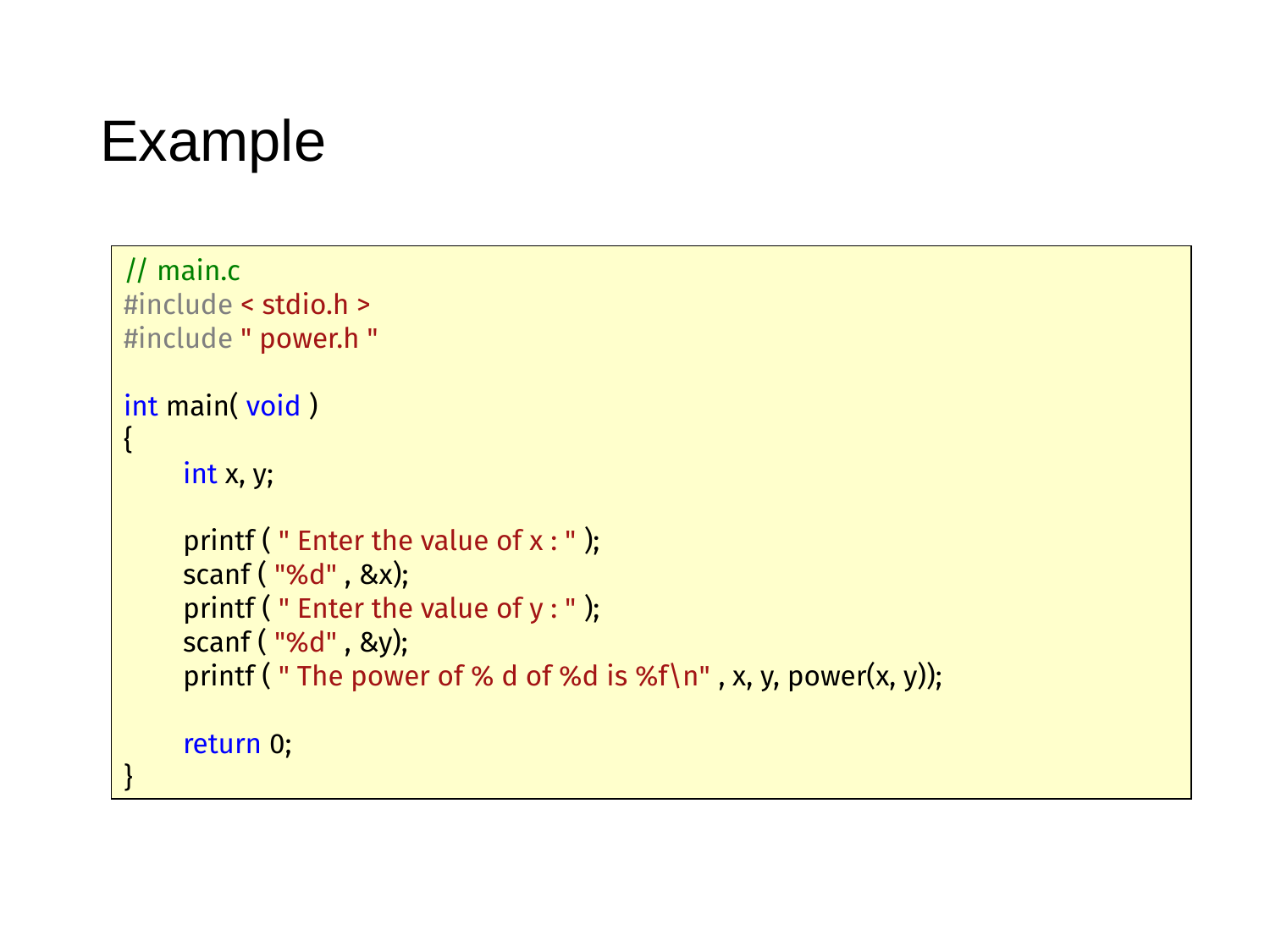

# Example
// main.c
#include < stdio.h >
#include " power.h "

int main( void )
{
        int x, y;

        printf ( " Enter the value of x : " );
        scanf ( "%d" , &x);
        printf ( " Enter the value of y : " );
        scanf ( "%d" , &y);
        printf ( " The power of % d of %d is %f\n" , x, y, power(x, y));

        return 0;
}